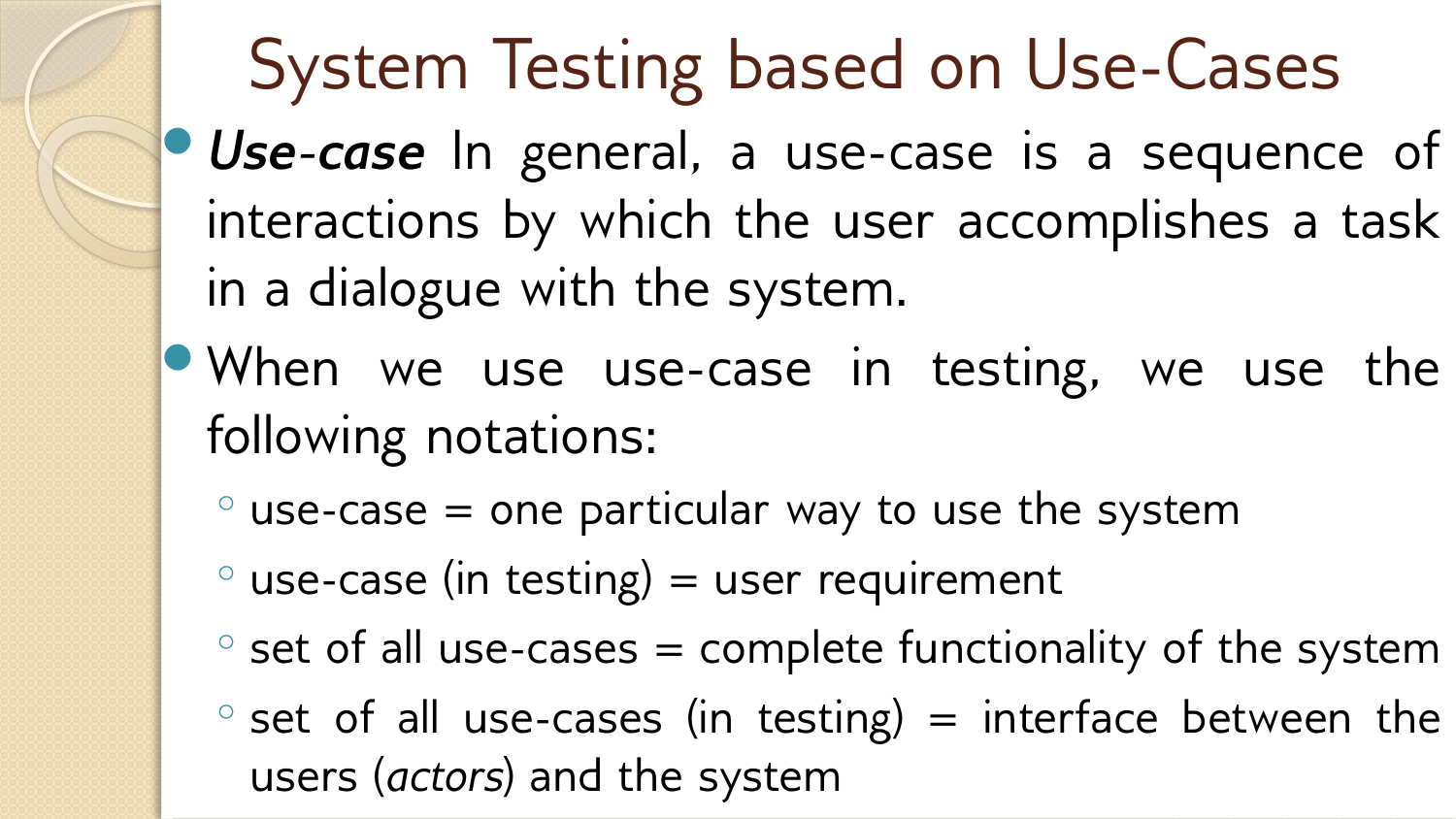

# System Testing based on Use-Cases
Use-case In general, a use-case is a sequence of interactions by which the user accomplishes a task in a dialogue with the system.
When we use use-case in testing, we use the following notations:
use-case = one particular way to use the system
use-case (in testing) = user requirement
set of all use-cases = complete functionality of the system
set of all use-cases (in testing) = interface between the users (actors) and the system